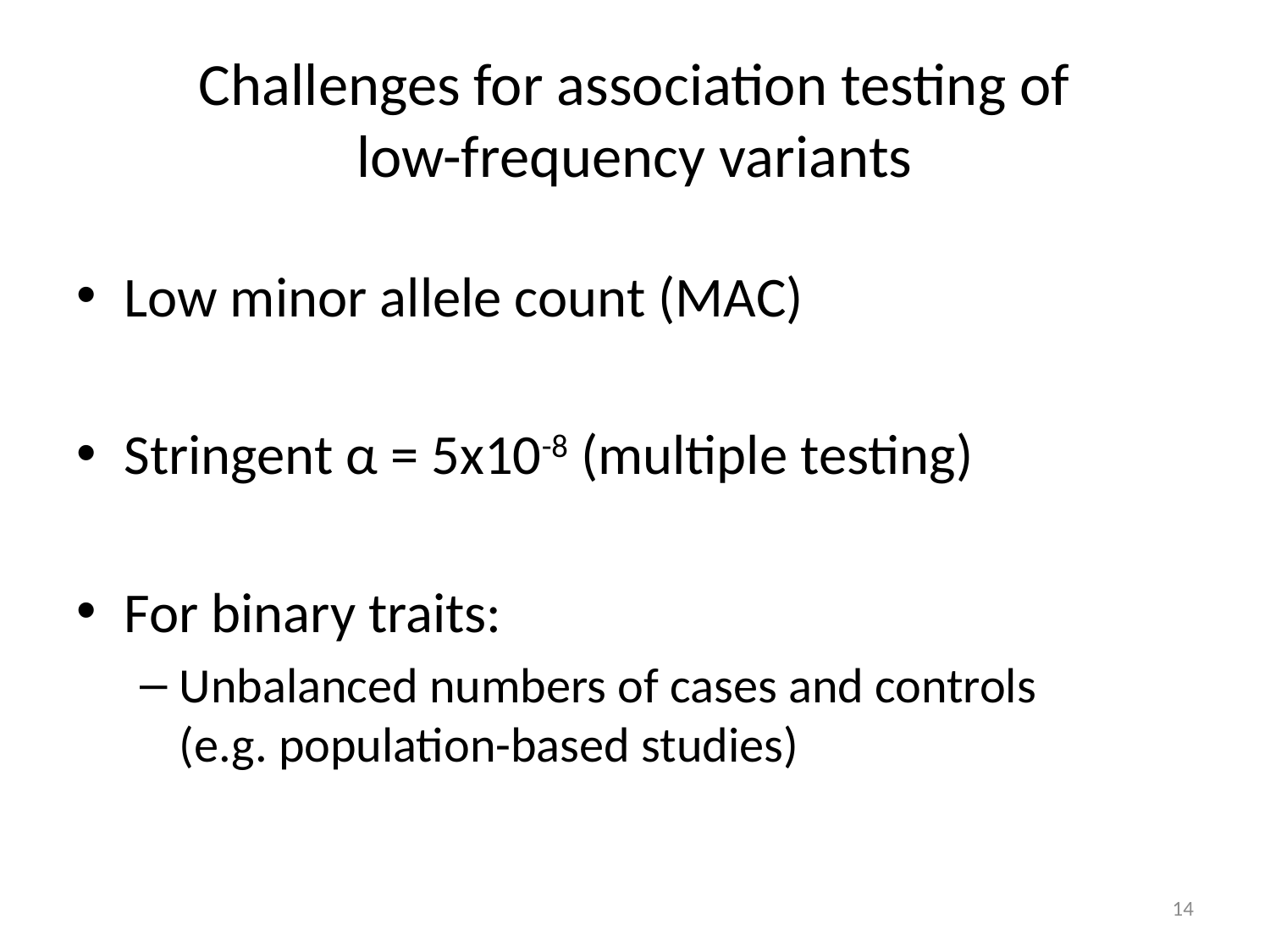

# Challenges for association testing of low-frequency variants
Low minor allele count (MAC)

Stringent α = 5x10-8 (multiple testing)

For binary traits:
Unbalanced numbers of cases and controls
(e.g. population-based studies)
14